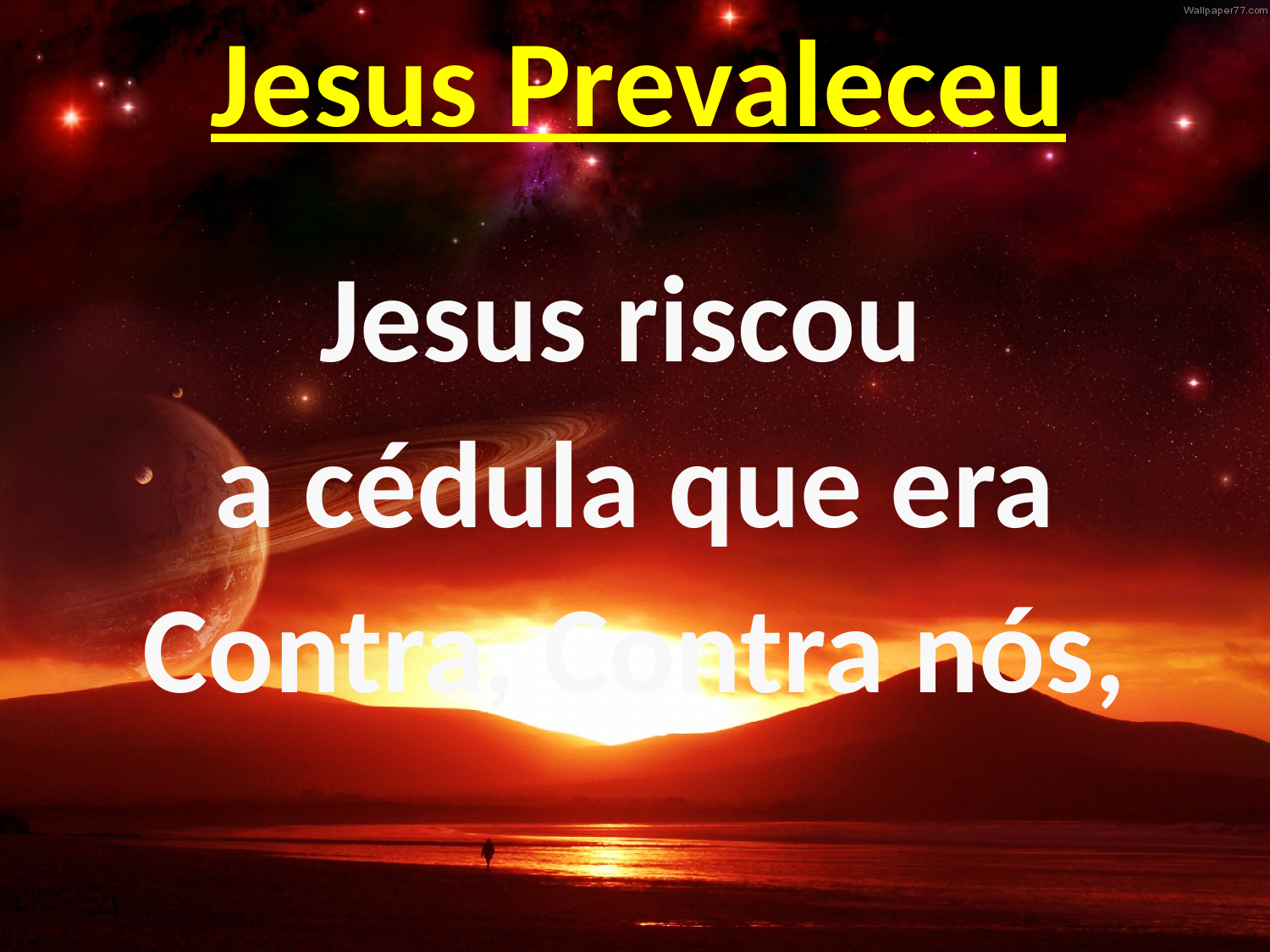

Jesus Prevaleceu
Jesus riscou
a cédula que era
Contra, Contra nós,